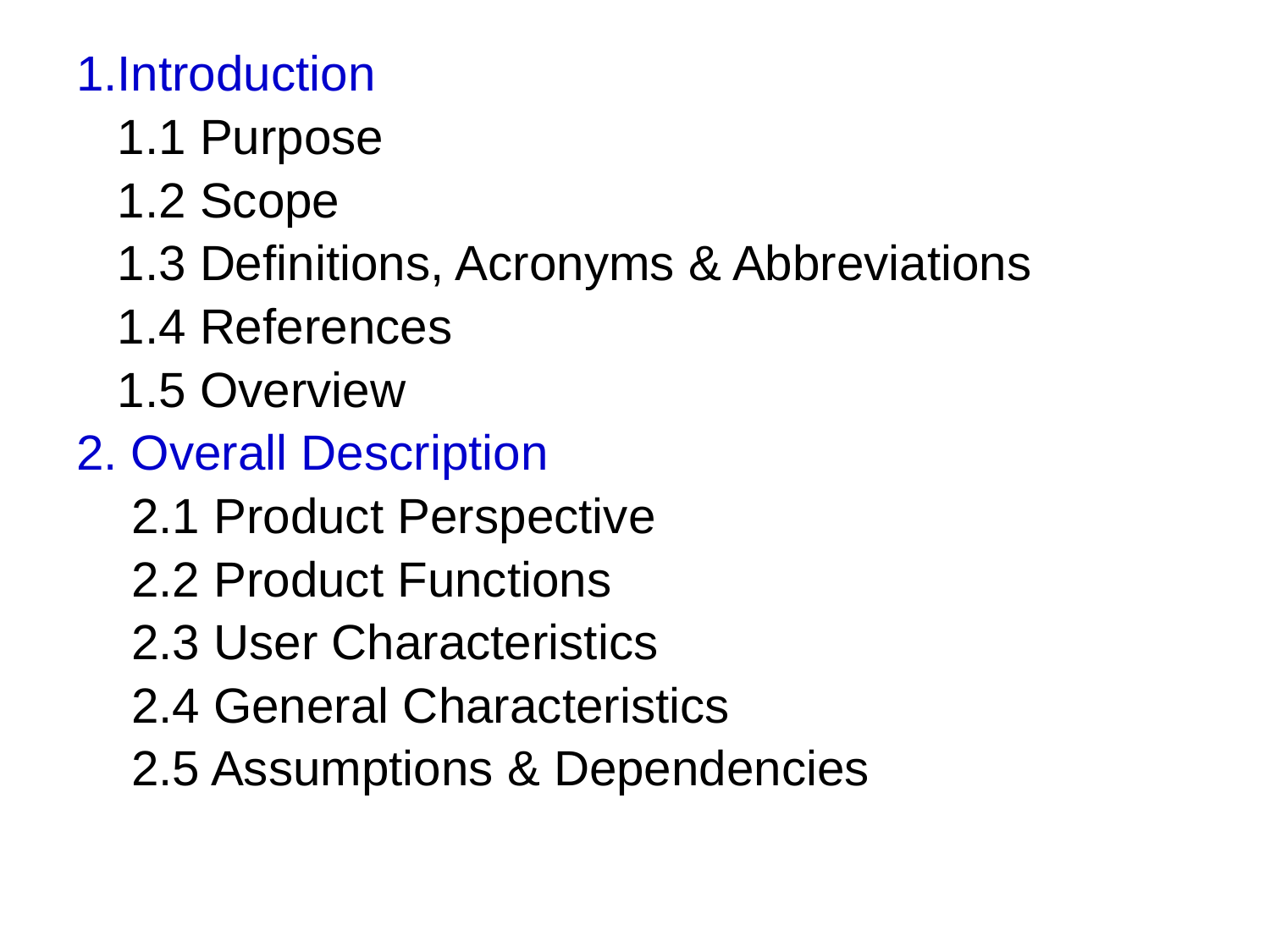

1.Introduction
   1.1 Purpose
   1.2 Scope
   1.3 Definitions, Acronyms & Abbreviations
   1.4 References
   1.5 Overview
2. Overall Description
    2.1 Product Perspective
    2.2 Product Functions
    2.3 User Characteristics
    2.4 General Characteristics
    2.5 Assumptions & Dependencies